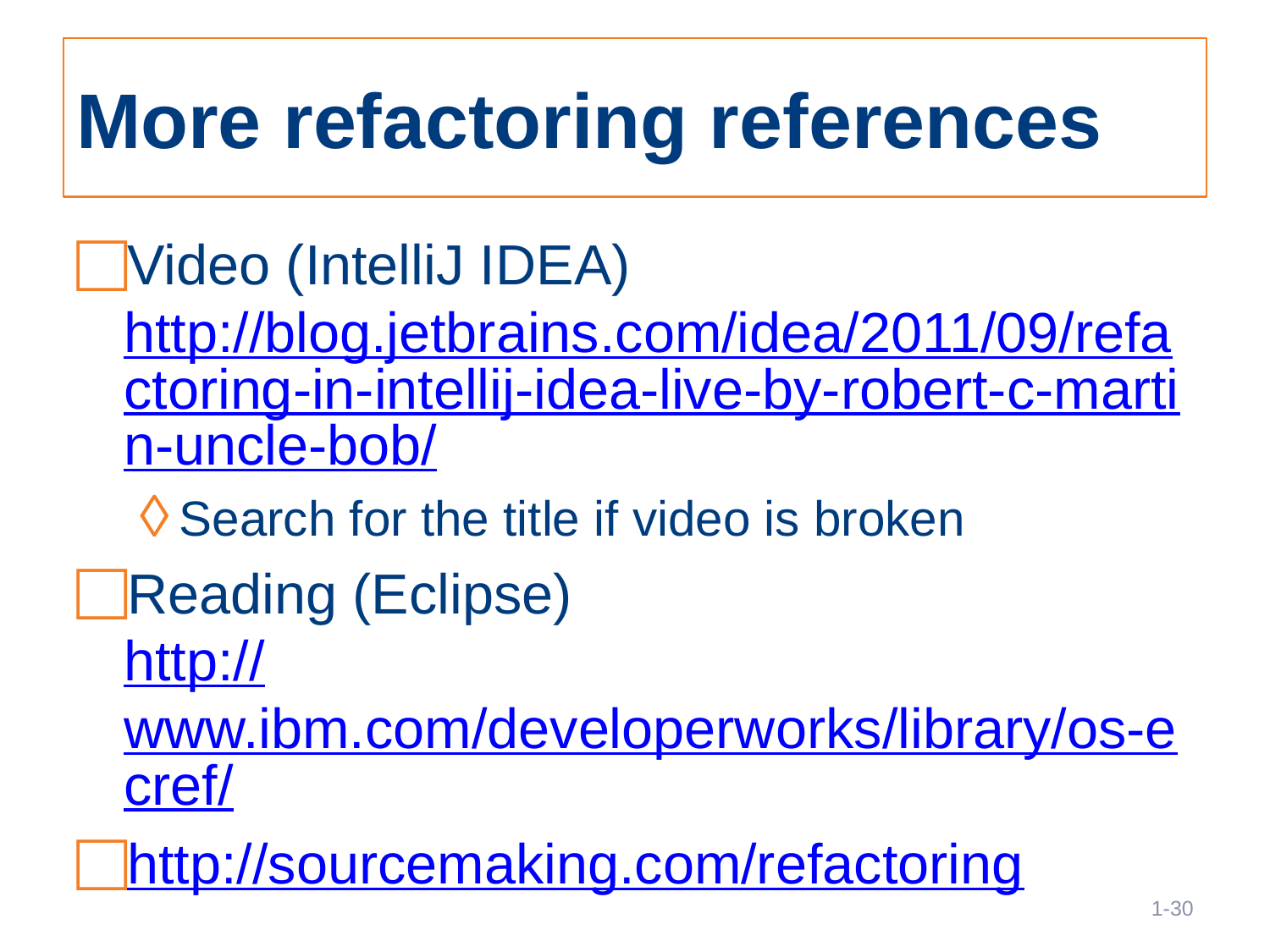

# More refactoring references
Video (IntelliJ IDEA)
http://blog.jetbrains.com/idea/2011/09/refactoring-in-intellij-idea-live-by-robert-c-martin-uncle-bob/
Search for the title if video is broken
Reading (Eclipse)
http://www.ibm.com/developerworks/library/os-ecref/
http://sourcemaking.com/refactoring
1-30